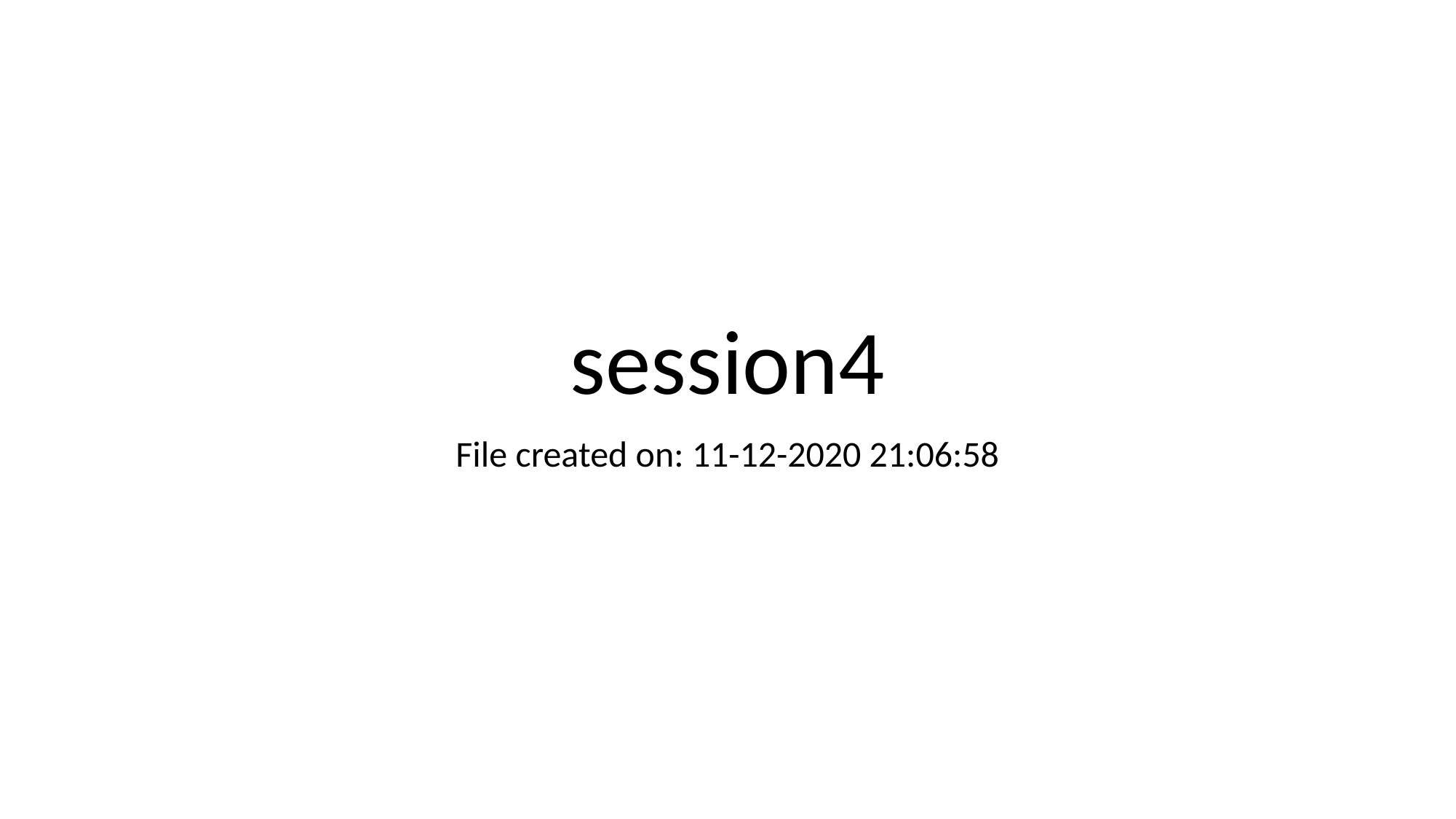

# session4
File created on: 11-12-2020 21:06:58